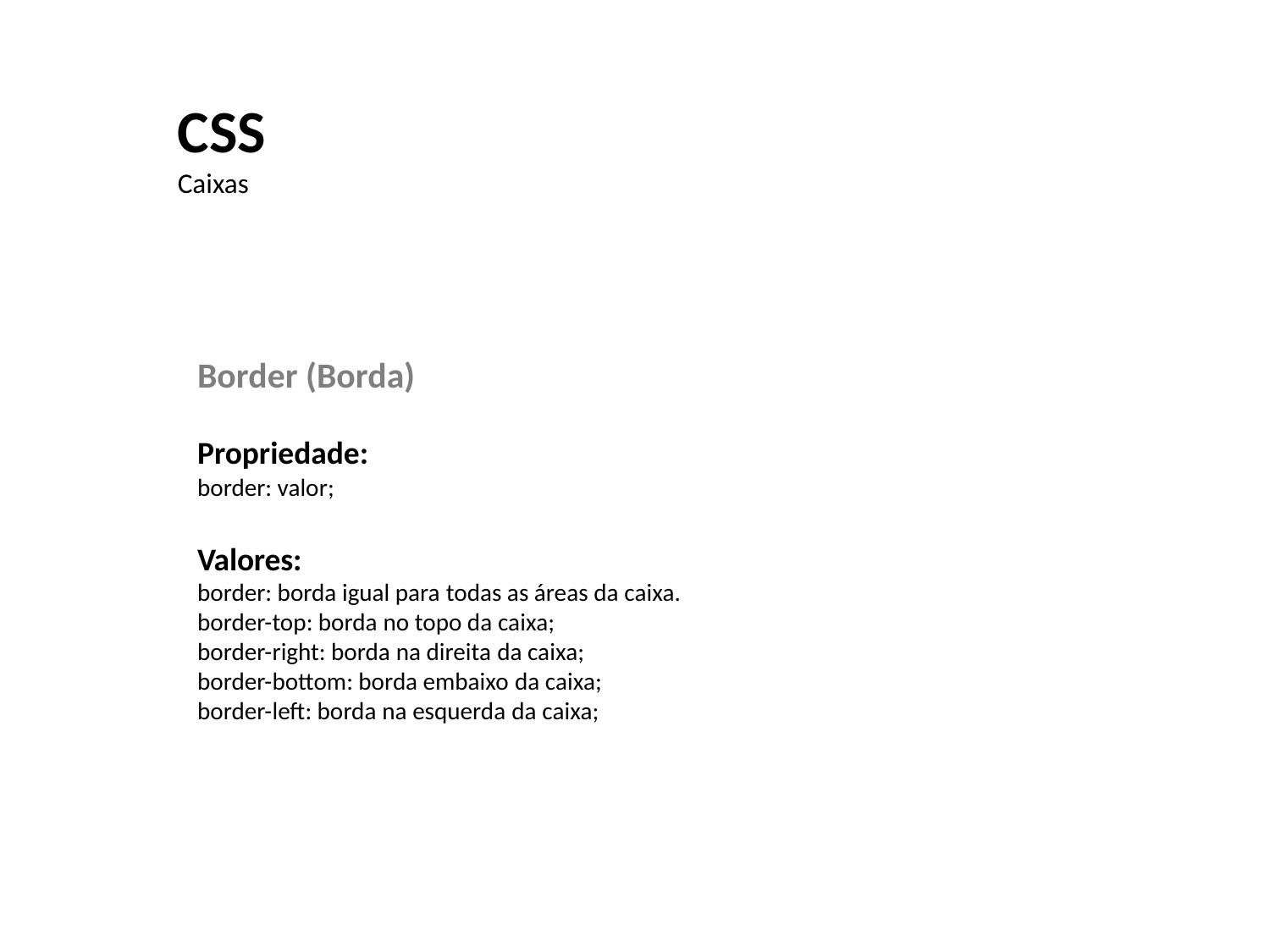

CSS
Caixas
Border (Borda)
Propriedade:
border: valor;
Valores:
border: borda igual para todas as áreas da caixa.
border-top: borda no topo da caixa;
border-right: borda na direita da caixa;
border-bottom: borda embaixo da caixa;
border-left: borda na esquerda da caixa;